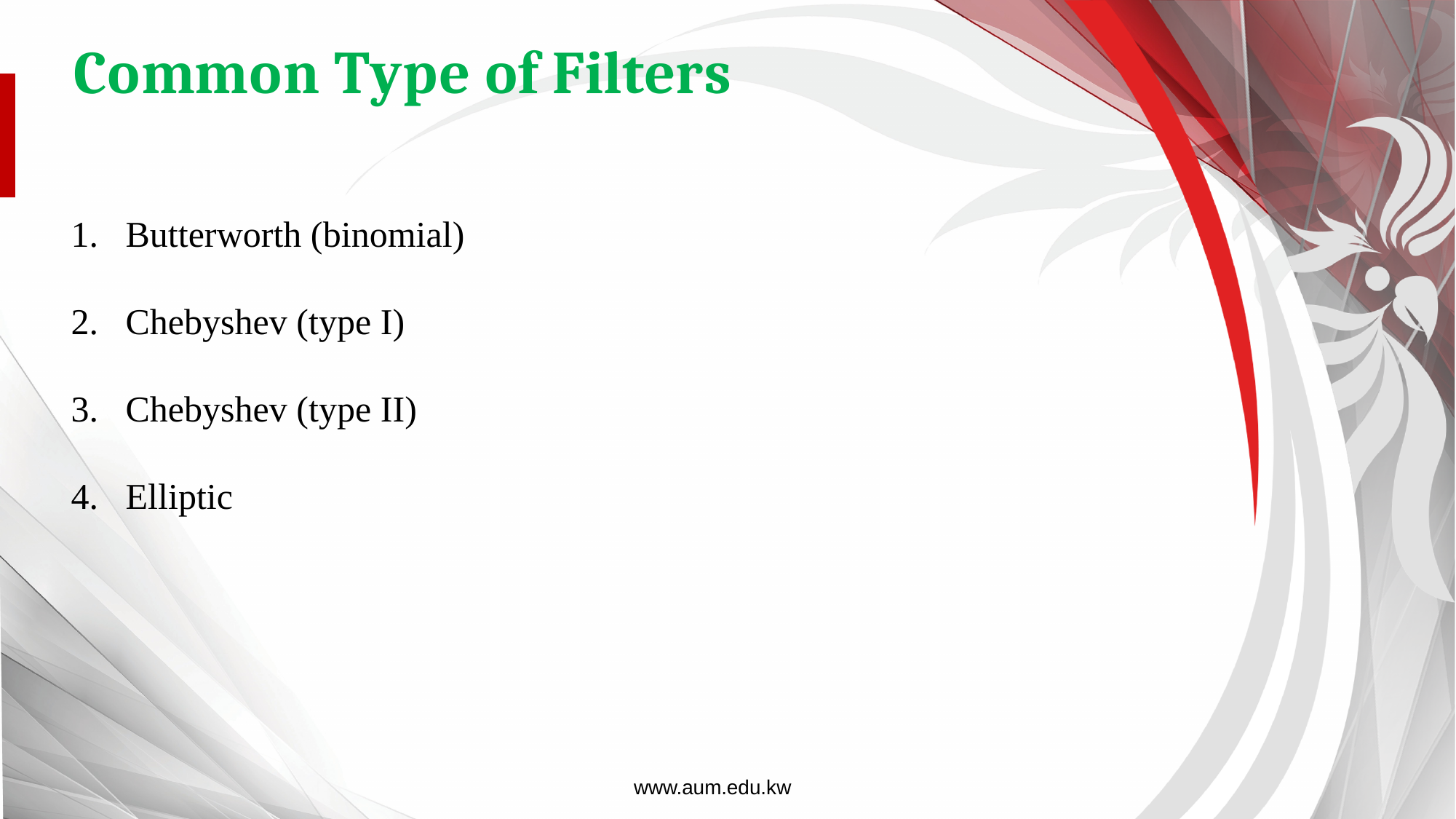

# Common Type of Filters
Butterworth (binomial)

Chebyshev (type I)

Chebyshev (type II)

Elliptic